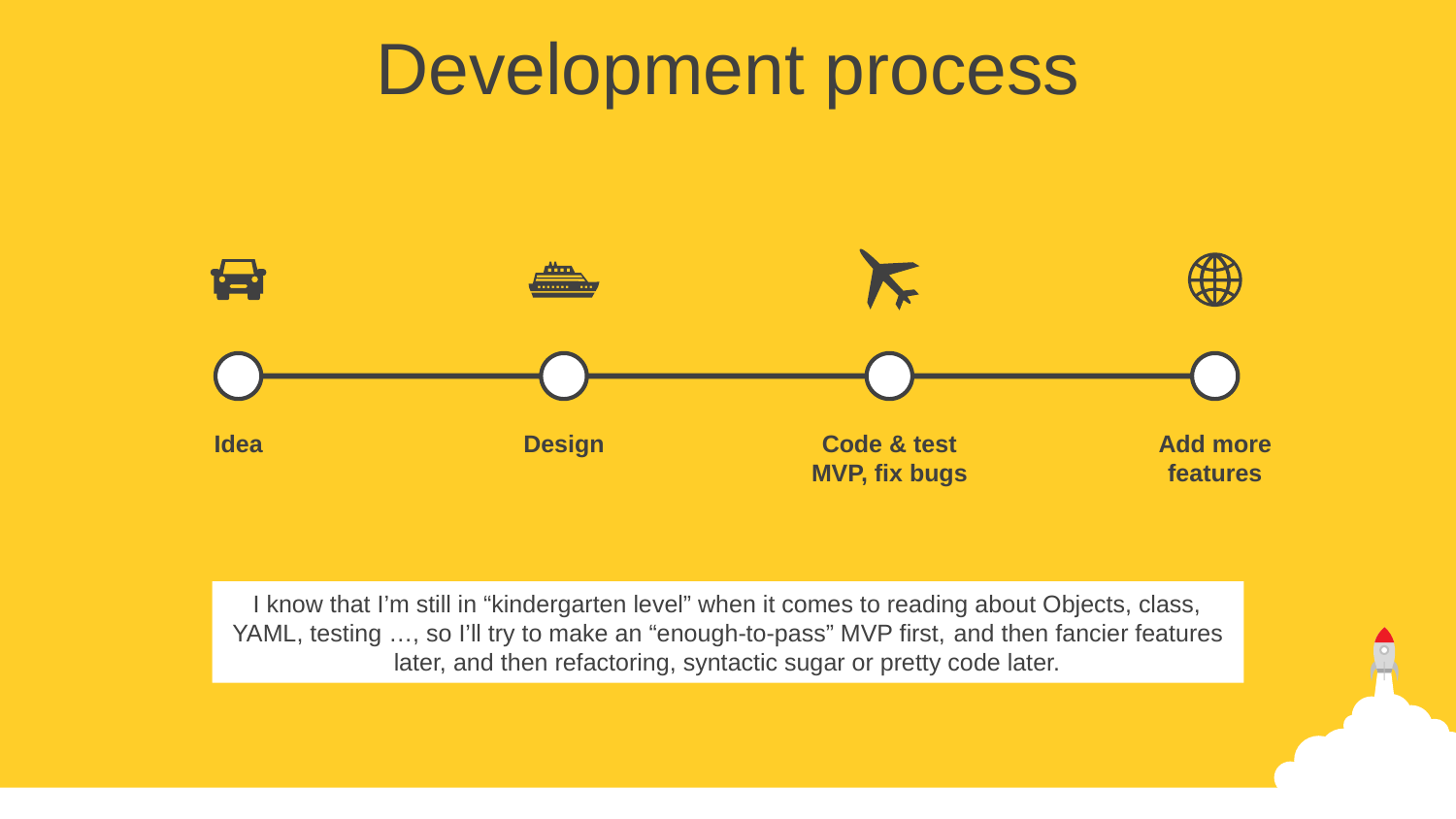

Development process

Idea
Design
Code & test MVP, fix bugs
Add more features
I know that I’m still in “kindergarten level” when it comes to reading about Objects, class, YAML, testing …, so I’ll try to make an “enough-to-pass” MVP first, and then fancier features later, and then refactoring, syntactic sugar or pretty code later.